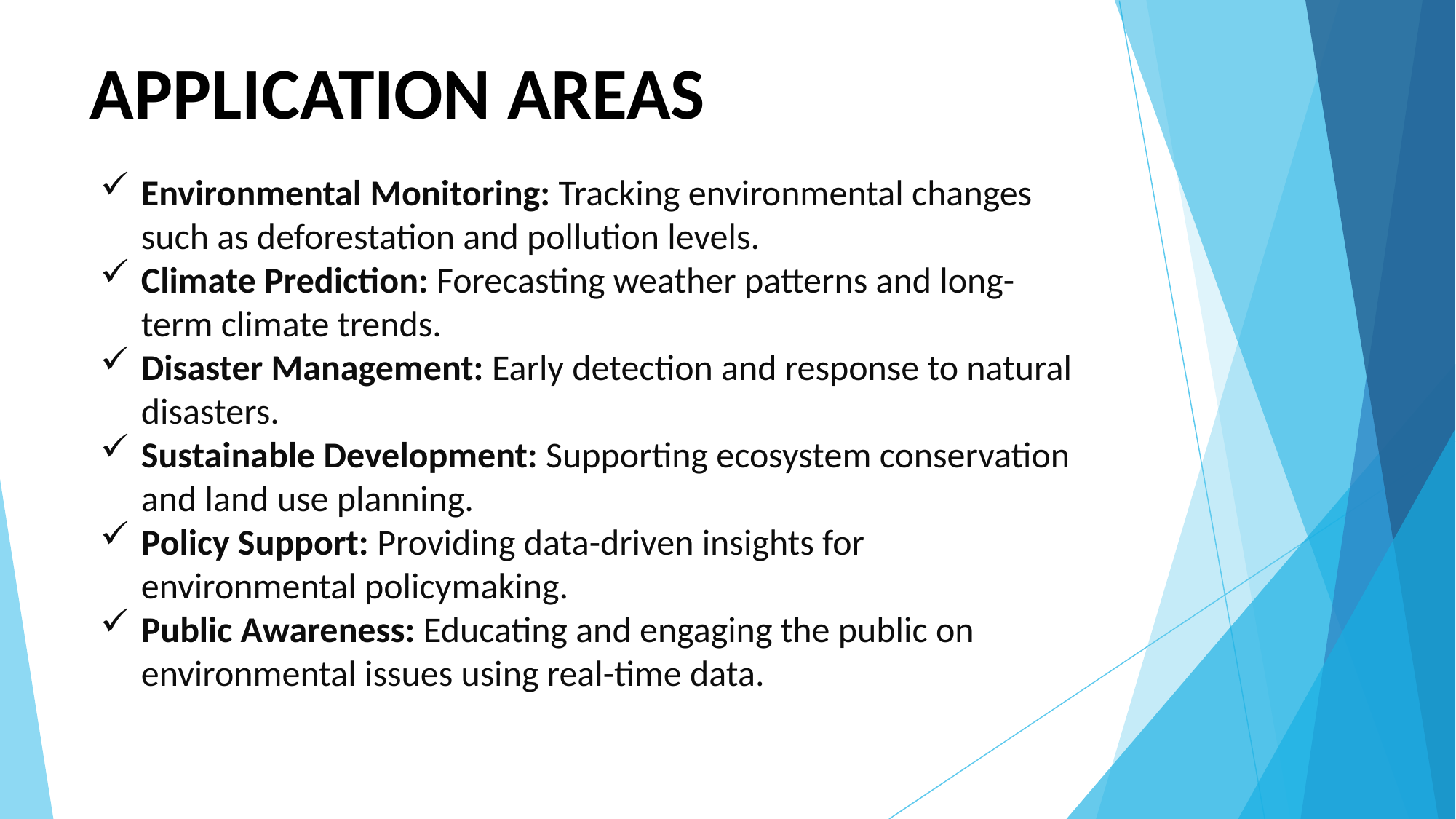

# APPLICATION AREAS
Environmental Monitoring: Tracking environmental changes such as deforestation and pollution levels.
Climate Prediction: Forecasting weather patterns and long-term climate trends.
Disaster Management: Early detection and response to natural disasters.
Sustainable Development: Supporting ecosystem conservation and land use planning.
Policy Support: Providing data-driven insights for environmental policymaking.
Public Awareness: Educating and engaging the public on environmental issues using real-time data.